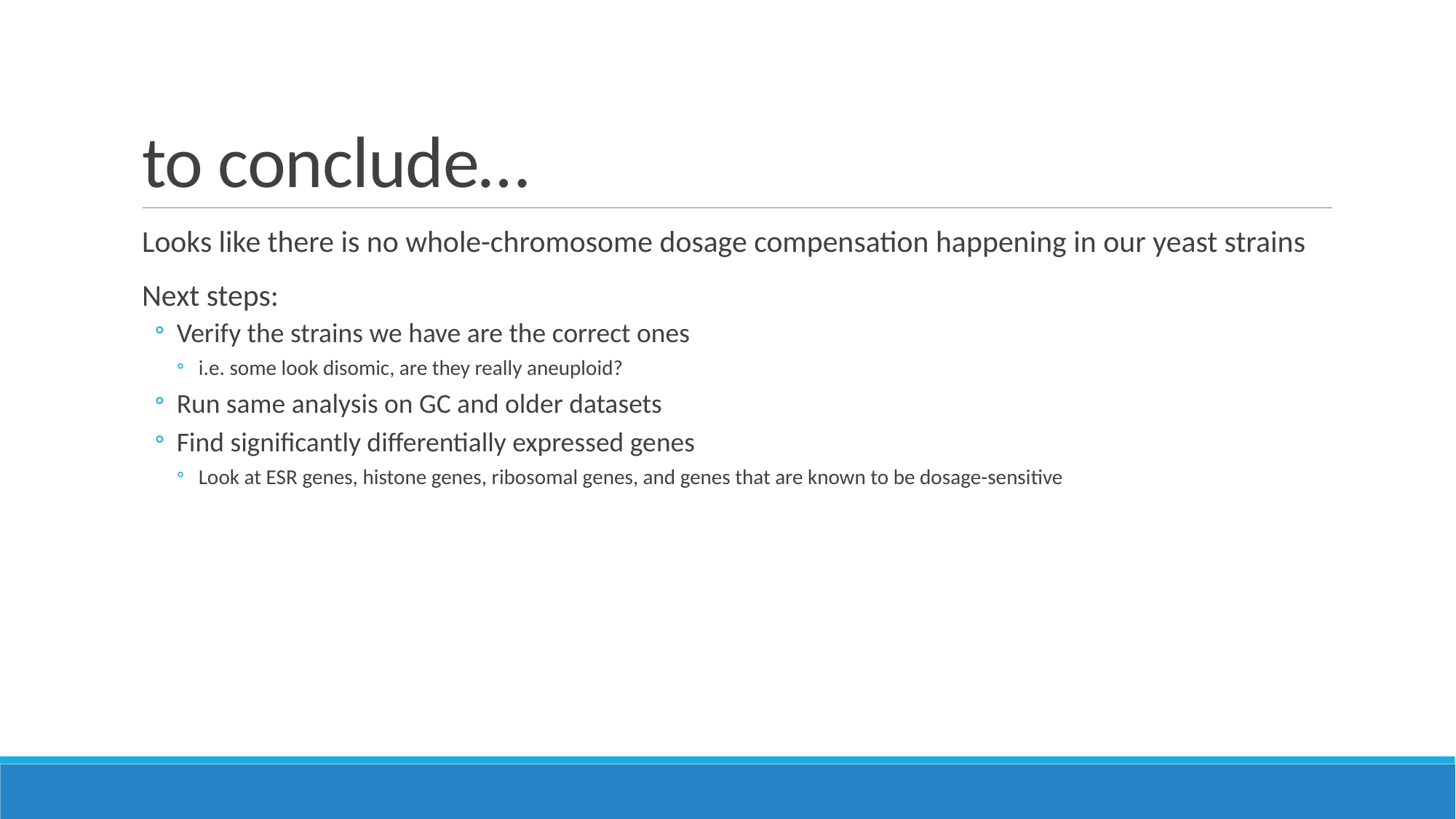

# to conclude…
Looks like there is no whole-chromosome dosage compensation happening in our yeast strains
Next steps:
Verify the strains we have are the correct ones
i.e. some look disomic, are they really aneuploid?
Run same analysis on GC and older datasets
Find significantly differentially expressed genes
Look at ESR genes, histone genes, ribosomal genes, and genes that are known to be dosage-sensitive